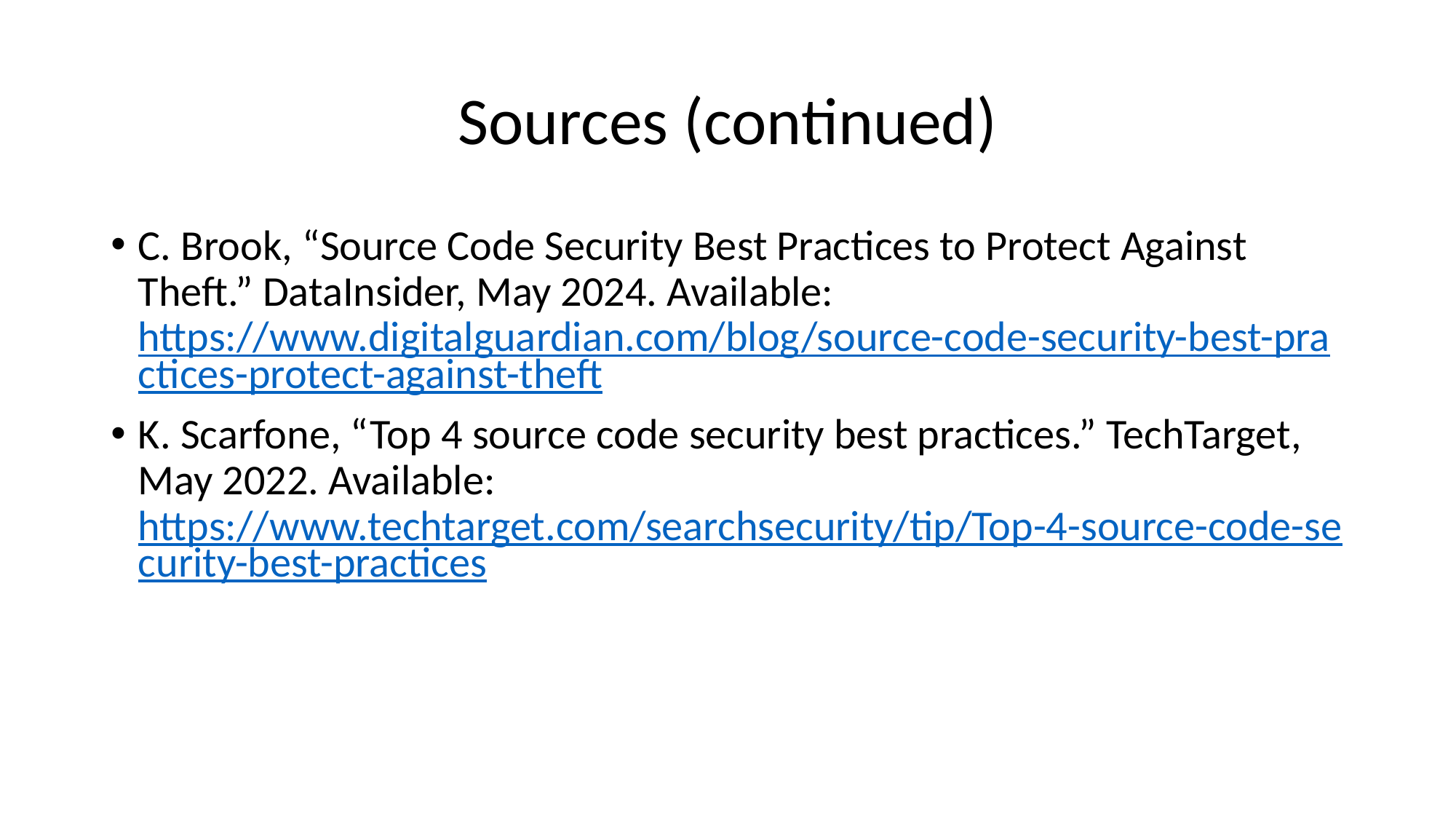

# Sources (continued)
C. Brook, “Source Code Security Best Practices to Protect Against Theft.” DataInsider, May 2024. Available: https://www.digitalguardian.com/blog/source-code-security-best-practices-protect-against-theft
K. Scarfone, “Top 4 source code security best practices.” TechTarget, May 2022. Available: https://www.techtarget.com/searchsecurity/tip/Top-4-source-code-security-best-practices